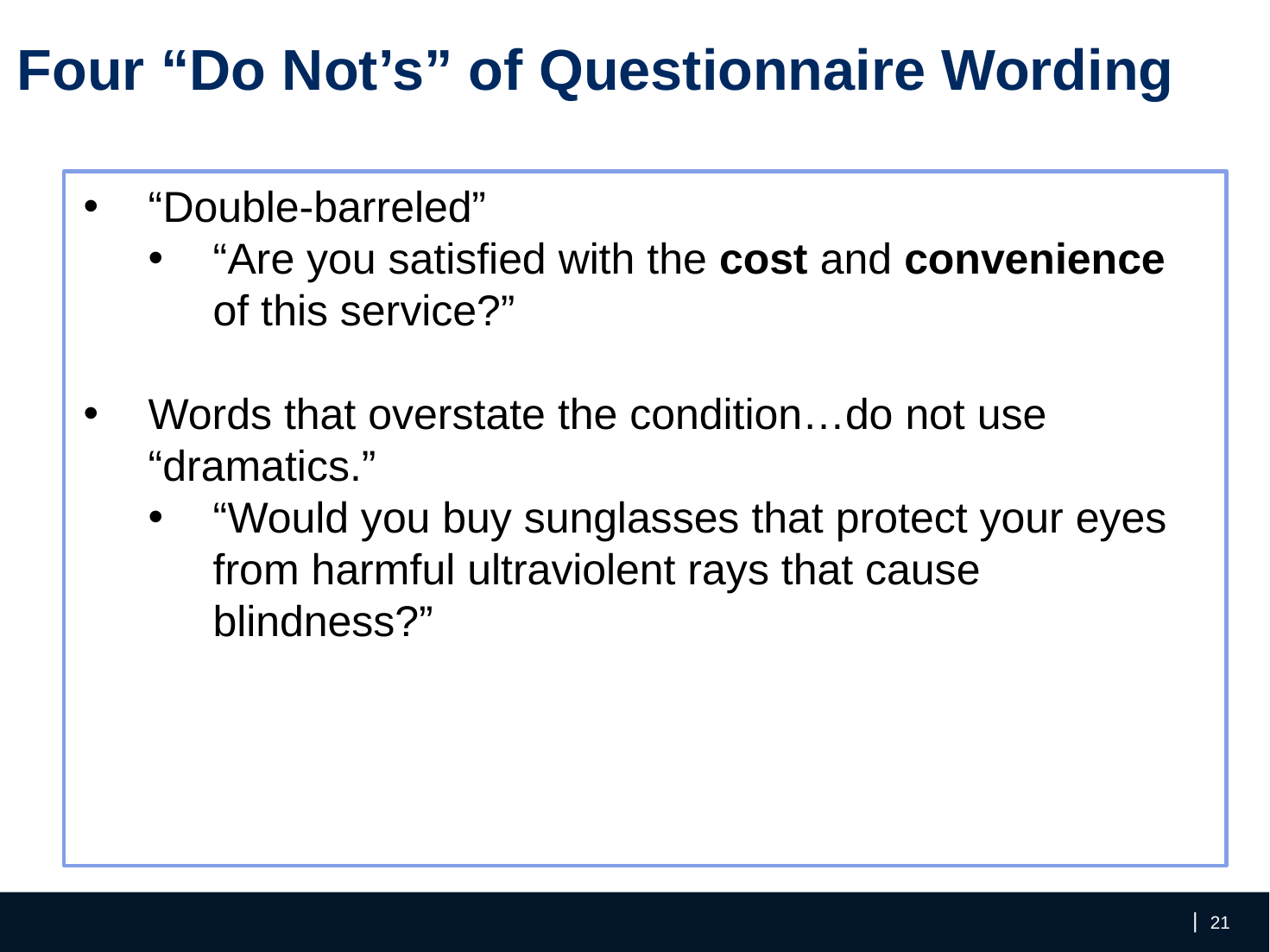

Four “Do Not’s” of Questionnaire Wording

“Double-barreled”
“Are you satisfied with the cost and convenience of this service?”

Words that overstate the condition…do not use “dramatics.”
“Would you buy sunglasses that protect your eyes from harmful ultraviolent rays that cause blindness?”

21